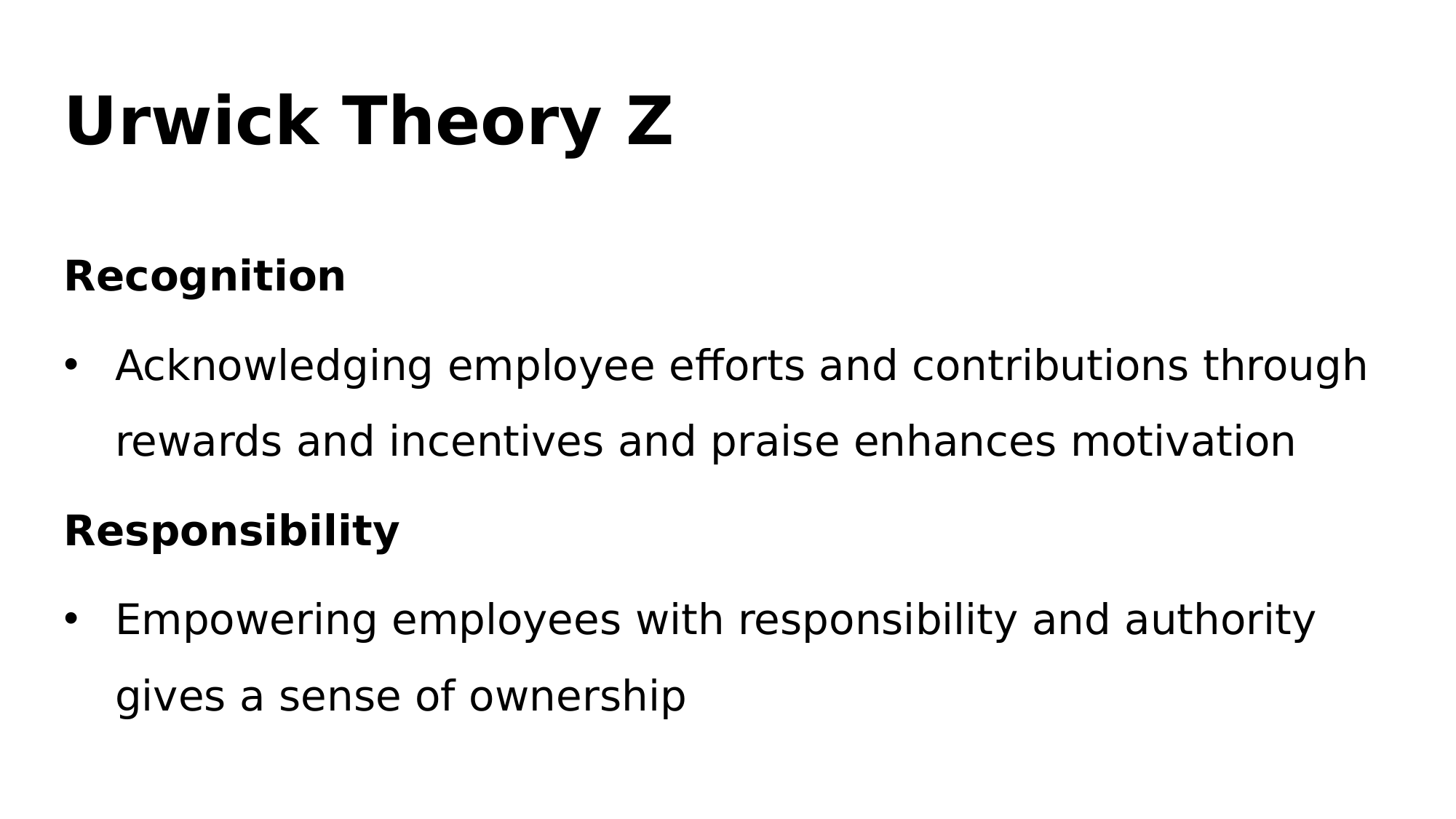

# Urwick Theory Z
Recognition
Acknowledging employee efforts and contributions through rewards and incentives and praise enhances motivation
Responsibility
Empowering employees with responsibility and authority gives a sense of ownership